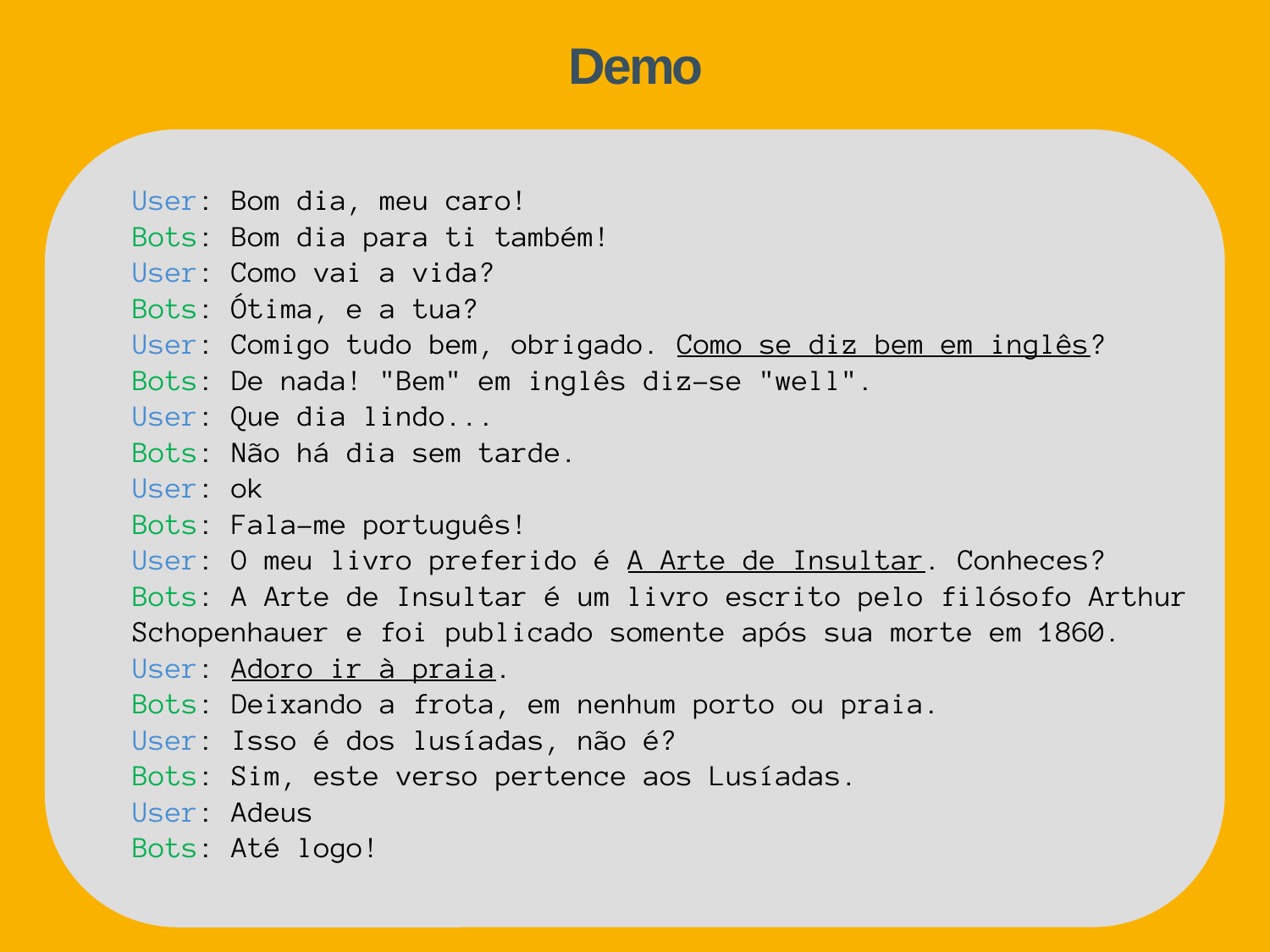

# Demo
User: Bom dia, meu caro!
Bots: Bom dia para ti também!
User: Como vai a vida?
Bots: Ótima, e a tua?
User: Comigo tudo bem, obrigado. Como se diz bem em inglês?
Bots: De nada! "Bem" em inglês diz-se "well".
User: Que dia lindo...
Bots: Não há dia sem tarde.
User: ok
Bots: Fala-me português!
User: O meu livro preferido é A Arte de Insultar. Conheces?
Bots: A Arte de Insultar é um livro escrito pelo filósofo Arthur Schopenhauer e foi publicado somente após sua morte em 1860.
User: Adoro ir à praia.
Bots: Deixando a frota, em nenhum porto ou praia.
User: Isso é dos lusíadas, não é?
Bots: Sim, este verso pertence aos Lusíadas.
User: Adeus
Bots: Até logo!